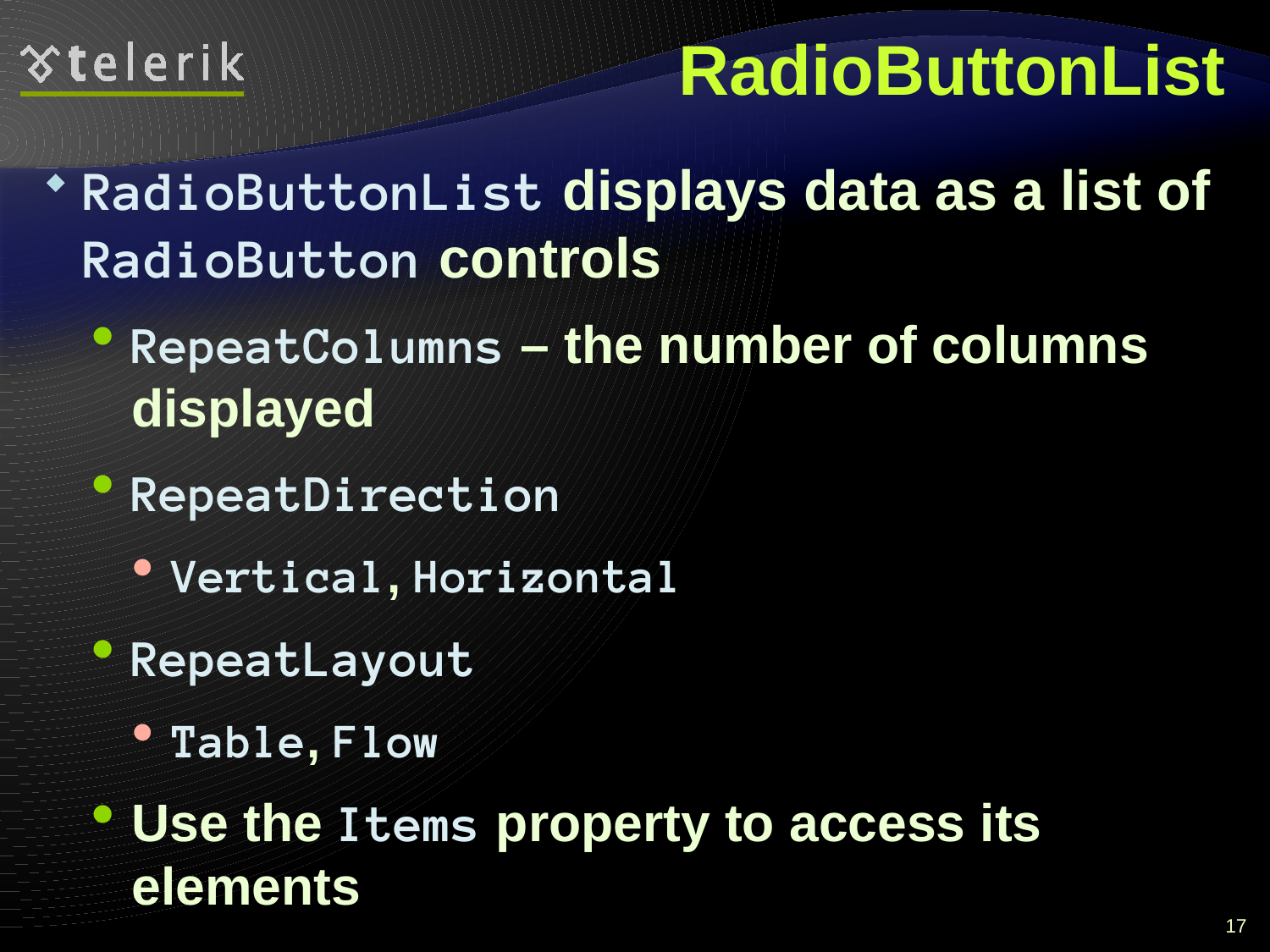

# RadioButtonList
RadioButtonList displays data as a list of RadioButton controls
RepeatColumns – the number of columns displayed
RepeatDirection
Vertical, Horizontal
RepeatLayout
Table, Flow
Use the Items property to access its elements
17